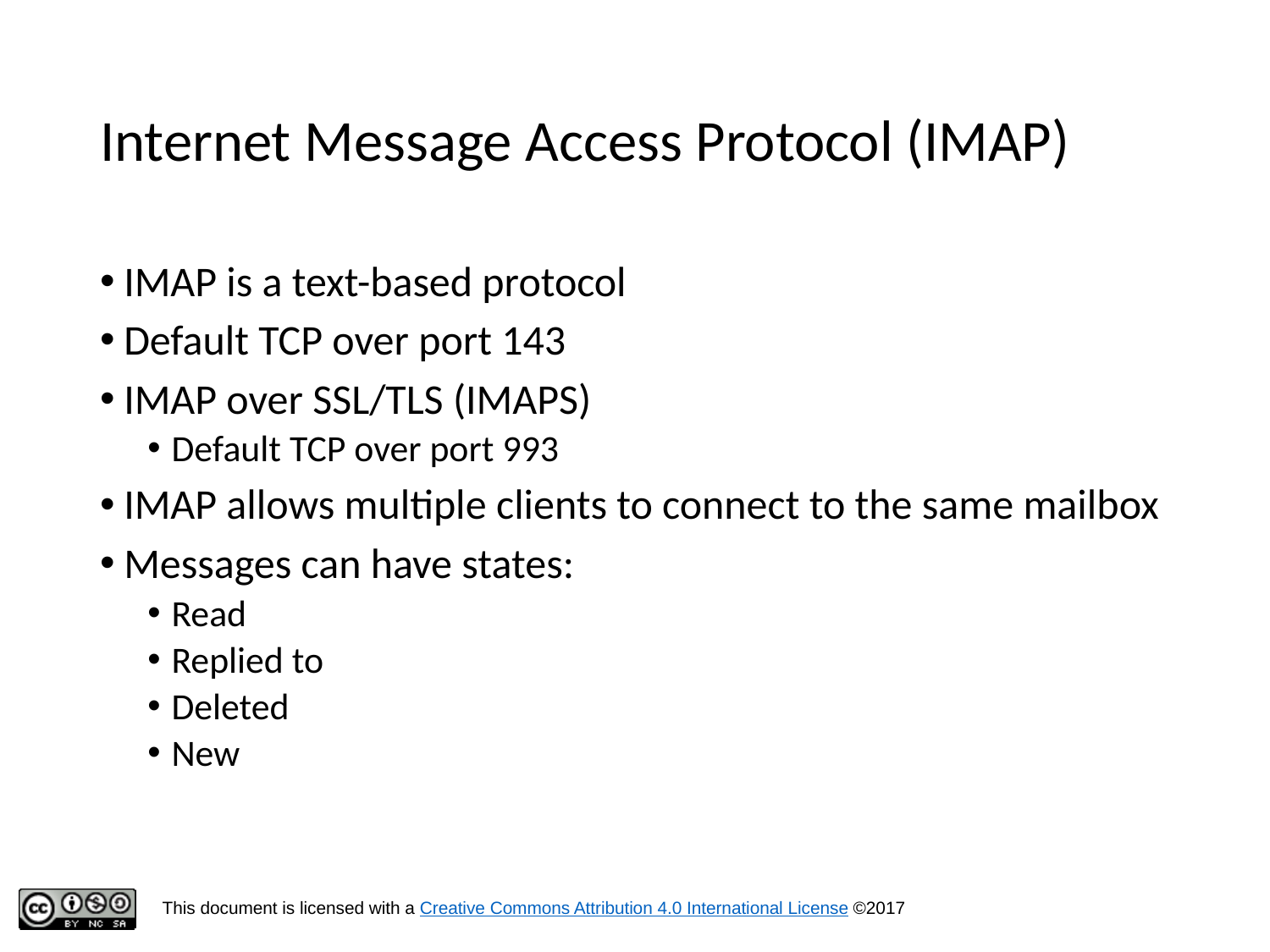

# Internet Message Access Protocol (IMAP)
IMAP is a text-based protocol
Default TCP over port 143
IMAP over SSL/TLS (IMAPS)
Default TCP over port 993
IMAP allows multiple clients to connect to the same mailbox
Messages can have states:
Read
Replied to
Deleted
New